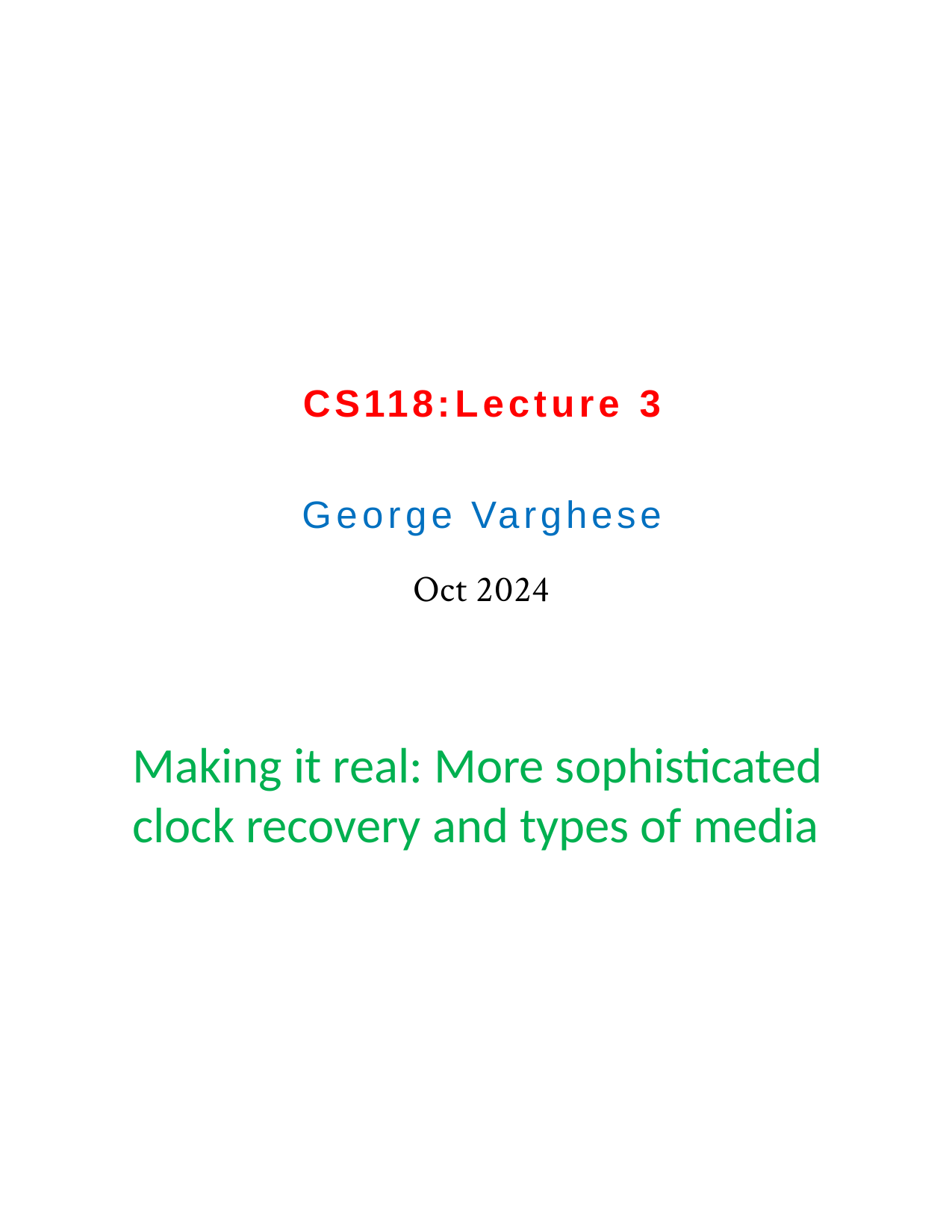

CS118:	Lecture 3

George Varghese
Oct 2024
Making it real: More sophisticated clock recovery and types of media